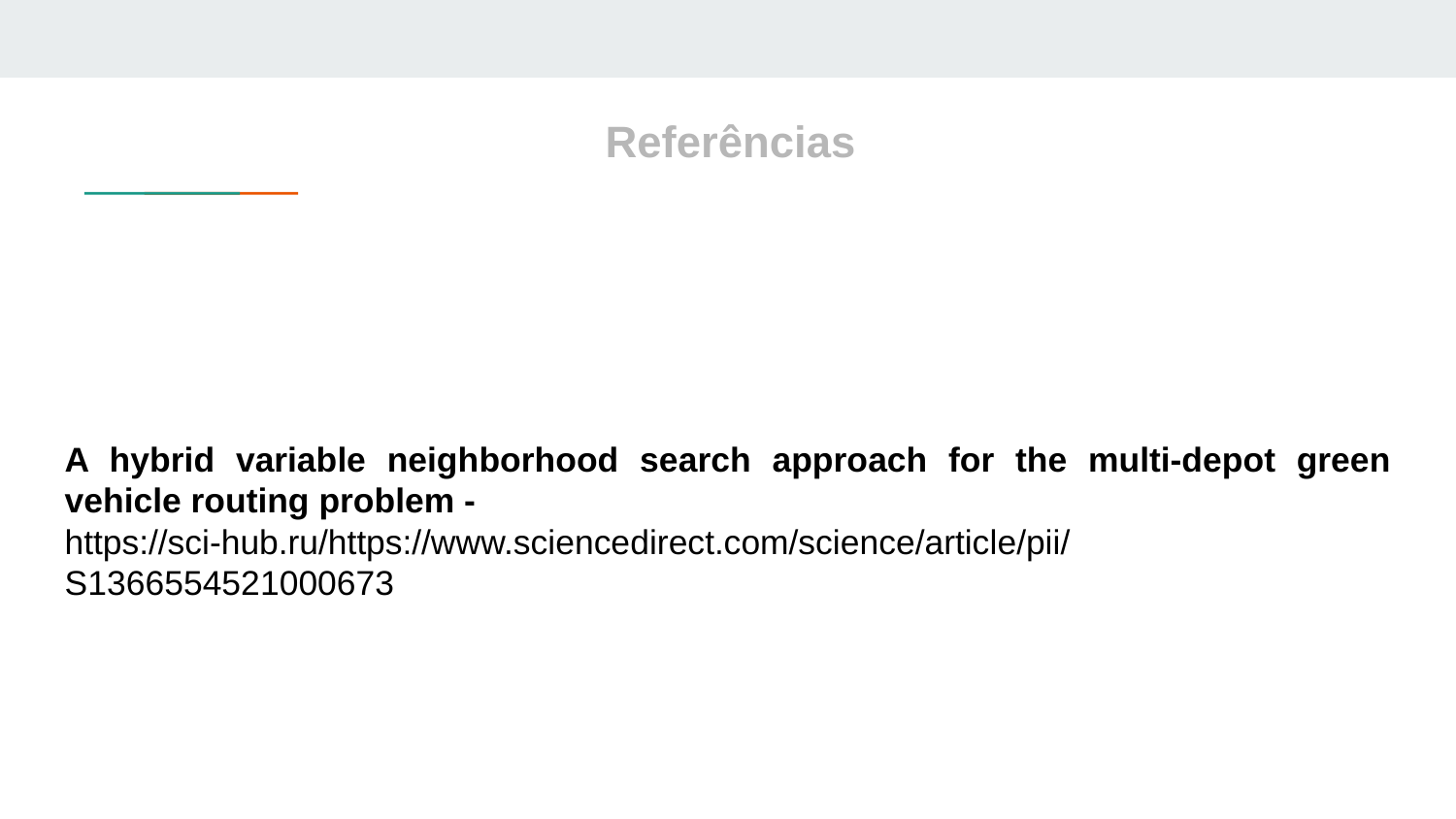

# Referências

A hybrid variable neighborhood search approach for the multi-depot green vehicle routing problem -
https://sci-hub.ru/https://www.sciencedirect.com/science/article/pii/S1366554521000673